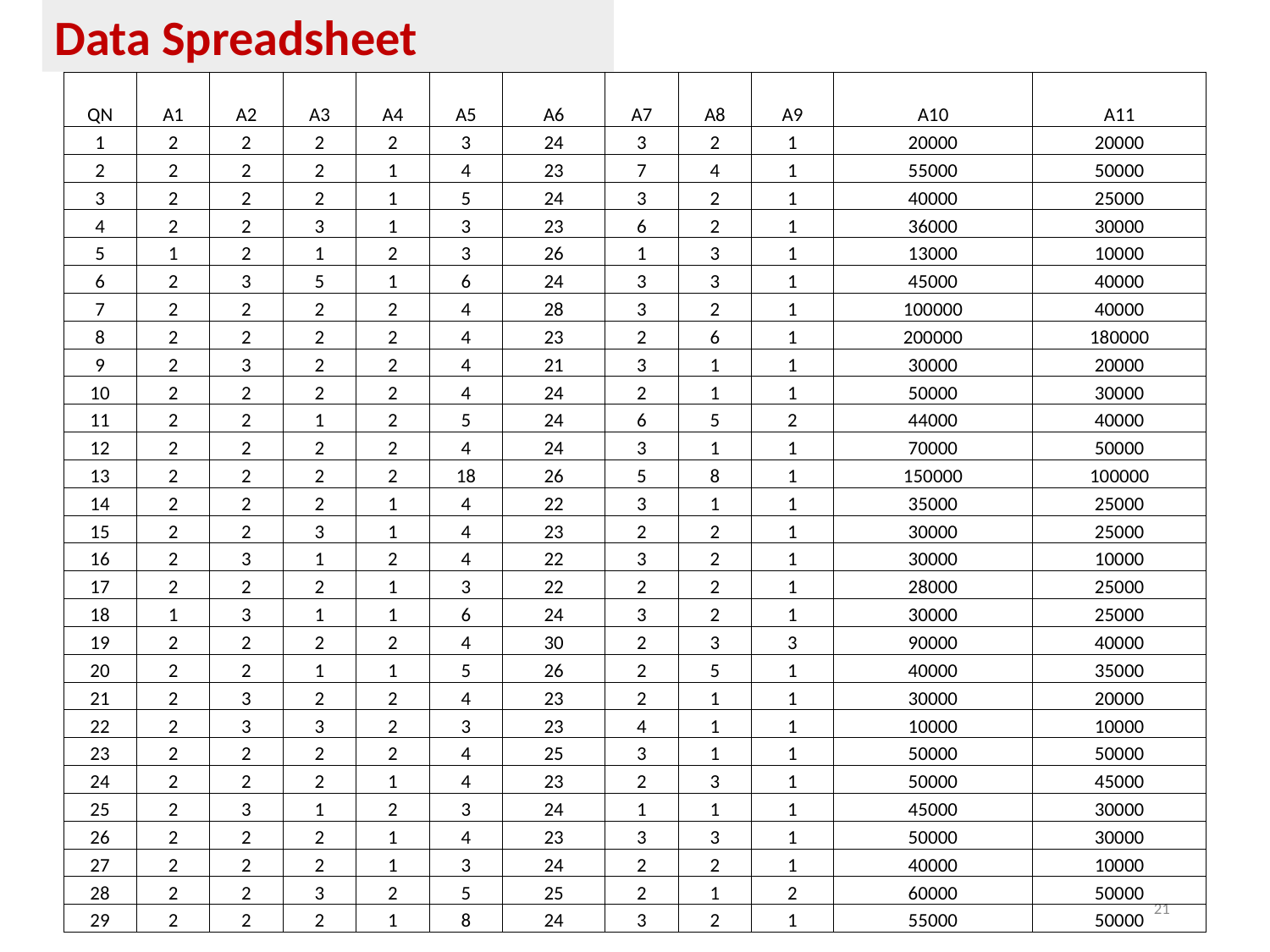

Data Spreadsheet
| QN | A1 | A2 | A3 | A4 | A5 | A6 | A7 | A8 | A9 | A10 | A11 |
| --- | --- | --- | --- | --- | --- | --- | --- | --- | --- | --- | --- |
| 1 | 2 | 2 | 2 | 2 | 3 | 24 | 3 | 2 | 1 | 20000 | 20000 |
| 2 | 2 | 2 | 2 | 1 | 4 | 23 | 7 | 4 | 1 | 55000 | 50000 |
| 3 | 2 | 2 | 2 | 1 | 5 | 24 | 3 | 2 | 1 | 40000 | 25000 |
| 4 | 2 | 2 | 3 | 1 | 3 | 23 | 6 | 2 | 1 | 36000 | 30000 |
| 5 | 1 | 2 | 1 | 2 | 3 | 26 | 1 | 3 | 1 | 13000 | 10000 |
| 6 | 2 | 3 | 5 | 1 | 6 | 24 | 3 | 3 | 1 | 45000 | 40000 |
| 7 | 2 | 2 | 2 | 2 | 4 | 28 | 3 | 2 | 1 | 100000 | 40000 |
| 8 | 2 | 2 | 2 | 2 | 4 | 23 | 2 | 6 | 1 | 200000 | 180000 |
| 9 | 2 | 3 | 2 | 2 | 4 | 21 | 3 | 1 | 1 | 30000 | 20000 |
| 10 | 2 | 2 | 2 | 2 | 4 | 24 | 2 | 1 | 1 | 50000 | 30000 |
| 11 | 2 | 2 | 1 | 2 | 5 | 24 | 6 | 5 | 2 | 44000 | 40000 |
| 12 | 2 | 2 | 2 | 2 | 4 | 24 | 3 | 1 | 1 | 70000 | 50000 |
| 13 | 2 | 2 | 2 | 2 | 18 | 26 | 5 | 8 | 1 | 150000 | 100000 |
| 14 | 2 | 2 | 2 | 1 | 4 | 22 | 3 | 1 | 1 | 35000 | 25000 |
| 15 | 2 | 2 | 3 | 1 | 4 | 23 | 2 | 2 | 1 | 30000 | 25000 |
| 16 | 2 | 3 | 1 | 2 | 4 | 22 | 3 | 2 | 1 | 30000 | 10000 |
| 17 | 2 | 2 | 2 | 1 | 3 | 22 | 2 | 2 | 1 | 28000 | 25000 |
| 18 | 1 | 3 | 1 | 1 | 6 | 24 | 3 | 2 | 1 | 30000 | 25000 |
| 19 | 2 | 2 | 2 | 2 | 4 | 30 | 2 | 3 | 3 | 90000 | 40000 |
| 20 | 2 | 2 | 1 | 1 | 5 | 26 | 2 | 5 | 1 | 40000 | 35000 |
| 21 | 2 | 3 | 2 | 2 | 4 | 23 | 2 | 1 | 1 | 30000 | 20000 |
| 22 | 2 | 3 | 3 | 2 | 3 | 23 | 4 | 1 | 1 | 10000 | 10000 |
| 23 | 2 | 2 | 2 | 2 | 4 | 25 | 3 | 1 | 1 | 50000 | 50000 |
| 24 | 2 | 2 | 2 | 1 | 4 | 23 | 2 | 3 | 1 | 50000 | 45000 |
| 25 | 2 | 3 | 1 | 2 | 3 | 24 | 1 | 1 | 1 | 45000 | 30000 |
| 26 | 2 | 2 | 2 | 1 | 4 | 23 | 3 | 3 | 1 | 50000 | 30000 |
| 27 | 2 | 2 | 2 | 1 | 3 | 24 | 2 | 2 | 1 | 40000 | 10000 |
| 28 | 2 | 2 | 3 | 2 | 5 | 25 | 2 | 1 | 2 | 60000 | 50000 |
| 29 | 2 | 2 | 2 | 1 | 8 | 24 | 3 | 2 | 1 | 55000 | 50000 |
21